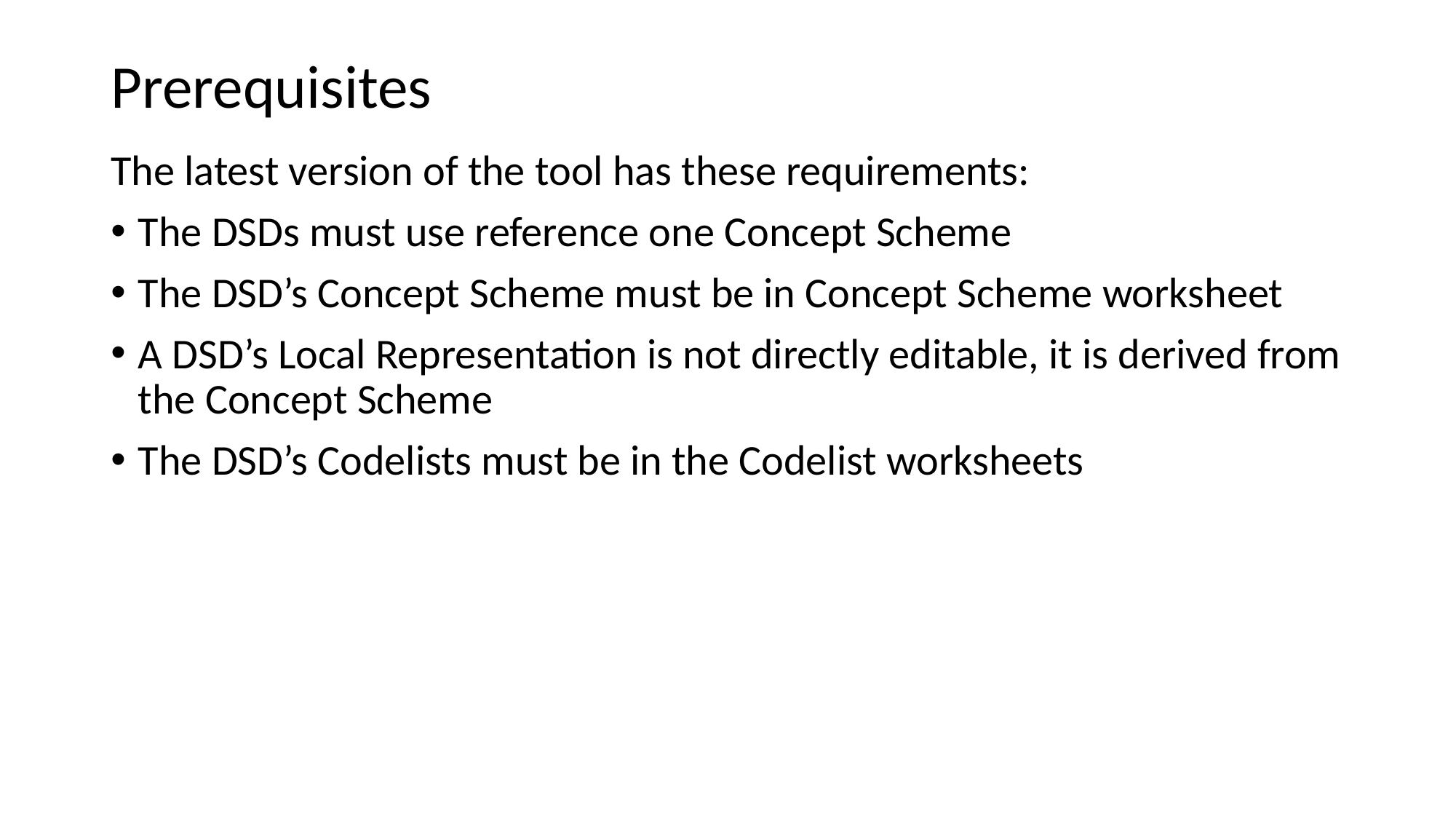

# Prerequisites
The latest version of the tool has these requirements:
The DSDs must use reference one Concept Scheme
The DSD’s Concept Scheme must be in Concept Scheme worksheet
A DSD’s Local Representation is not directly editable, it is derived from the Concept Scheme
The DSD’s Codelists must be in the Codelist worksheets